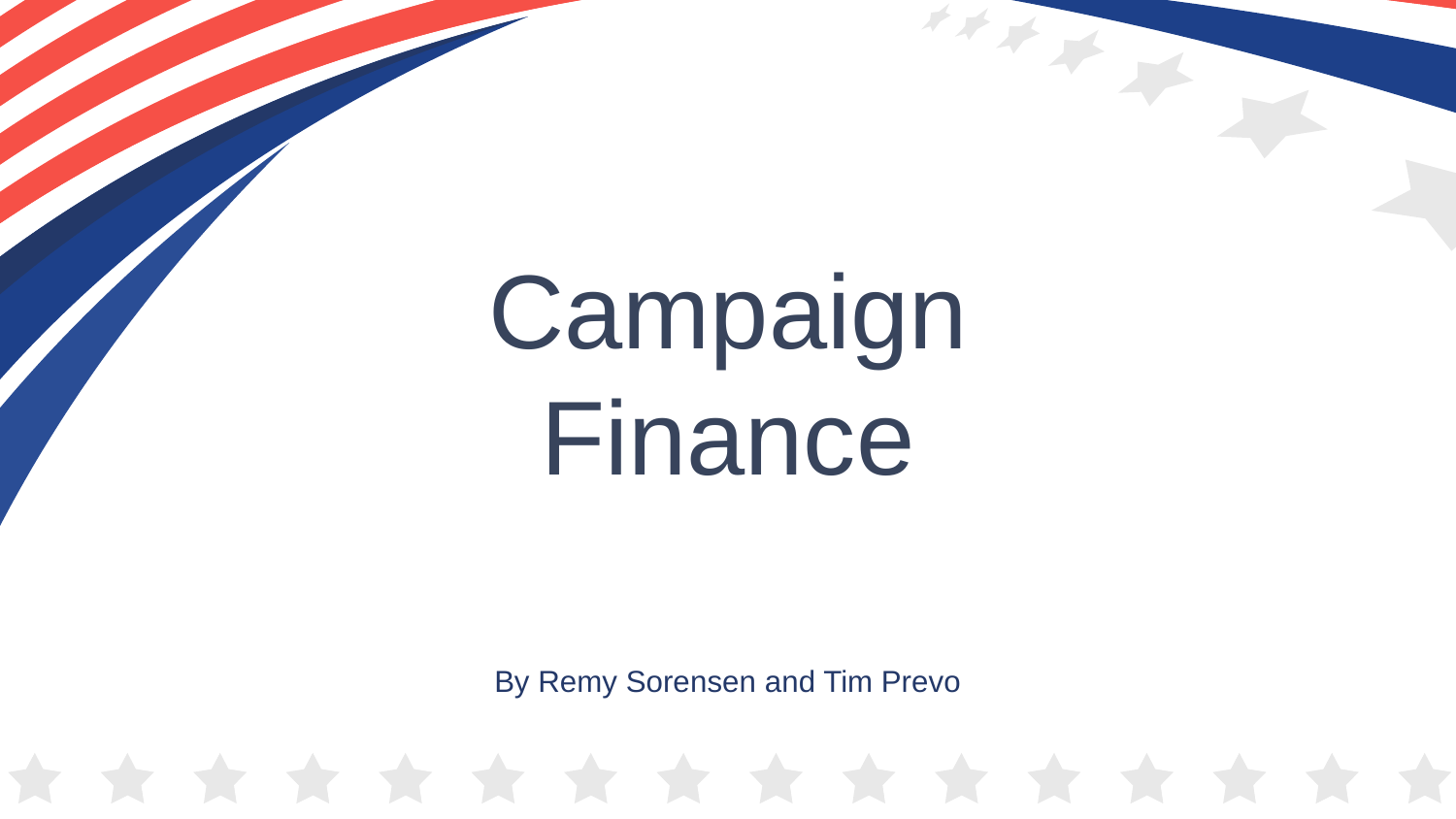

# Campaign Finance
By Remy Sorensen and Tim Prevo